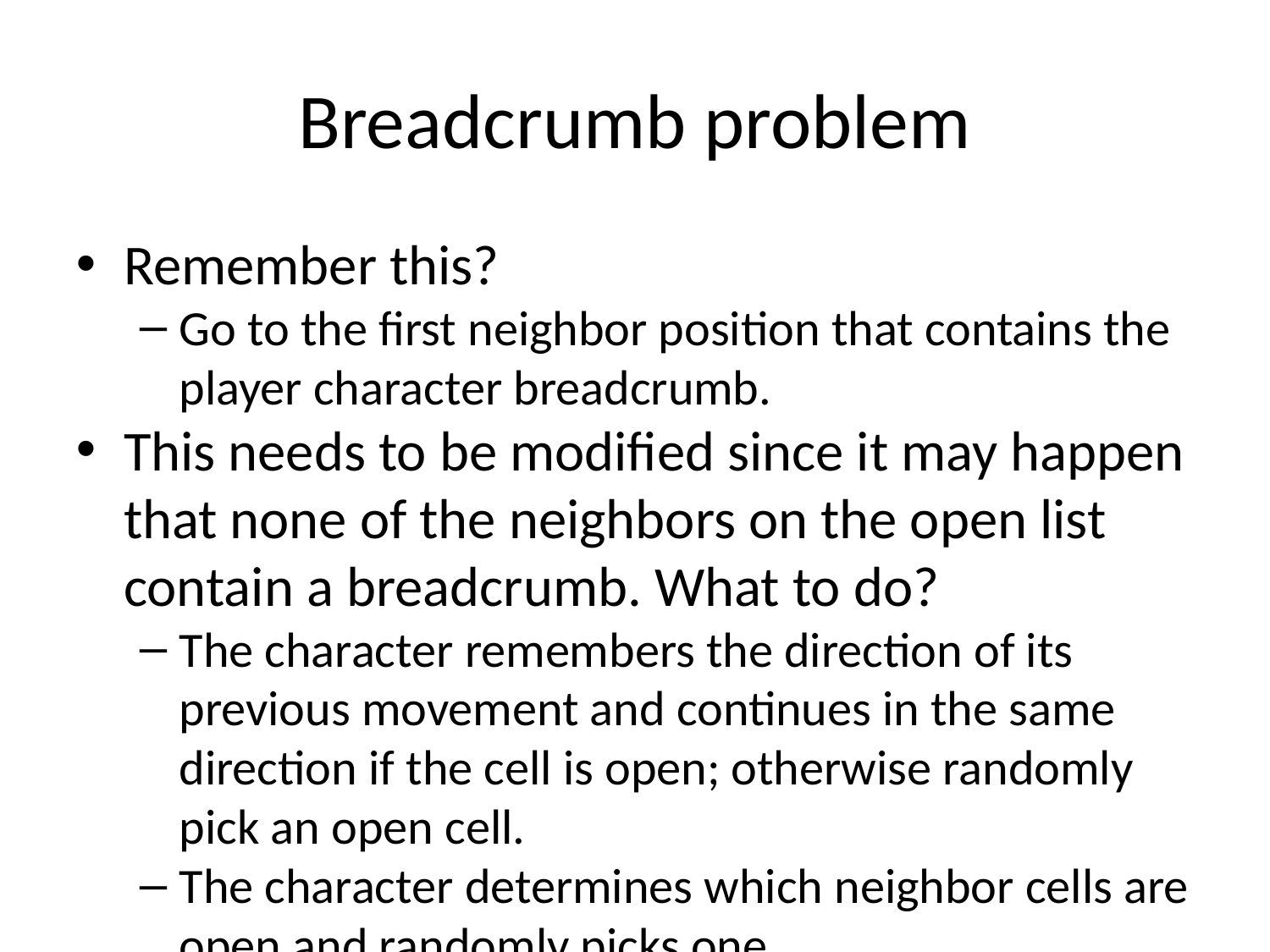

Breadcrumb problem
Remember this?
Go to the first neighbor position that contains the player character breadcrumb.
This needs to be modified since it may happen that none of the neighbors on the open list contain a breadcrumb. What to do?
The character remembers the direction of its previous movement and continues in the same direction if the cell is open; otherwise randomly pick an open cell.
The character determines which neighbor cells are open and randomly picks one.